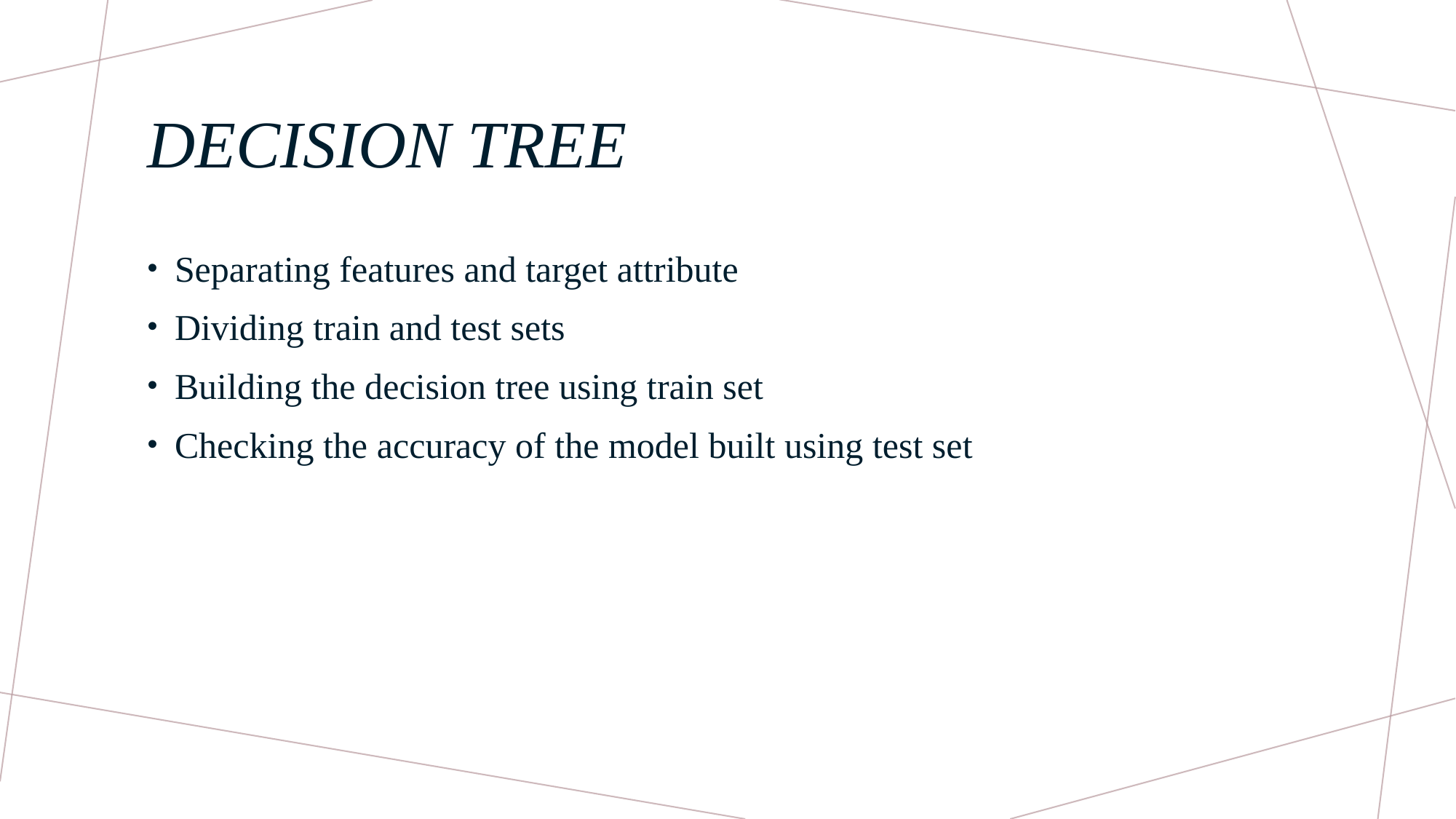

# Decision tree
Separating features and target attribute
Dividing train and test sets
Building the decision tree using train set
Checking the accuracy of the model built using test set